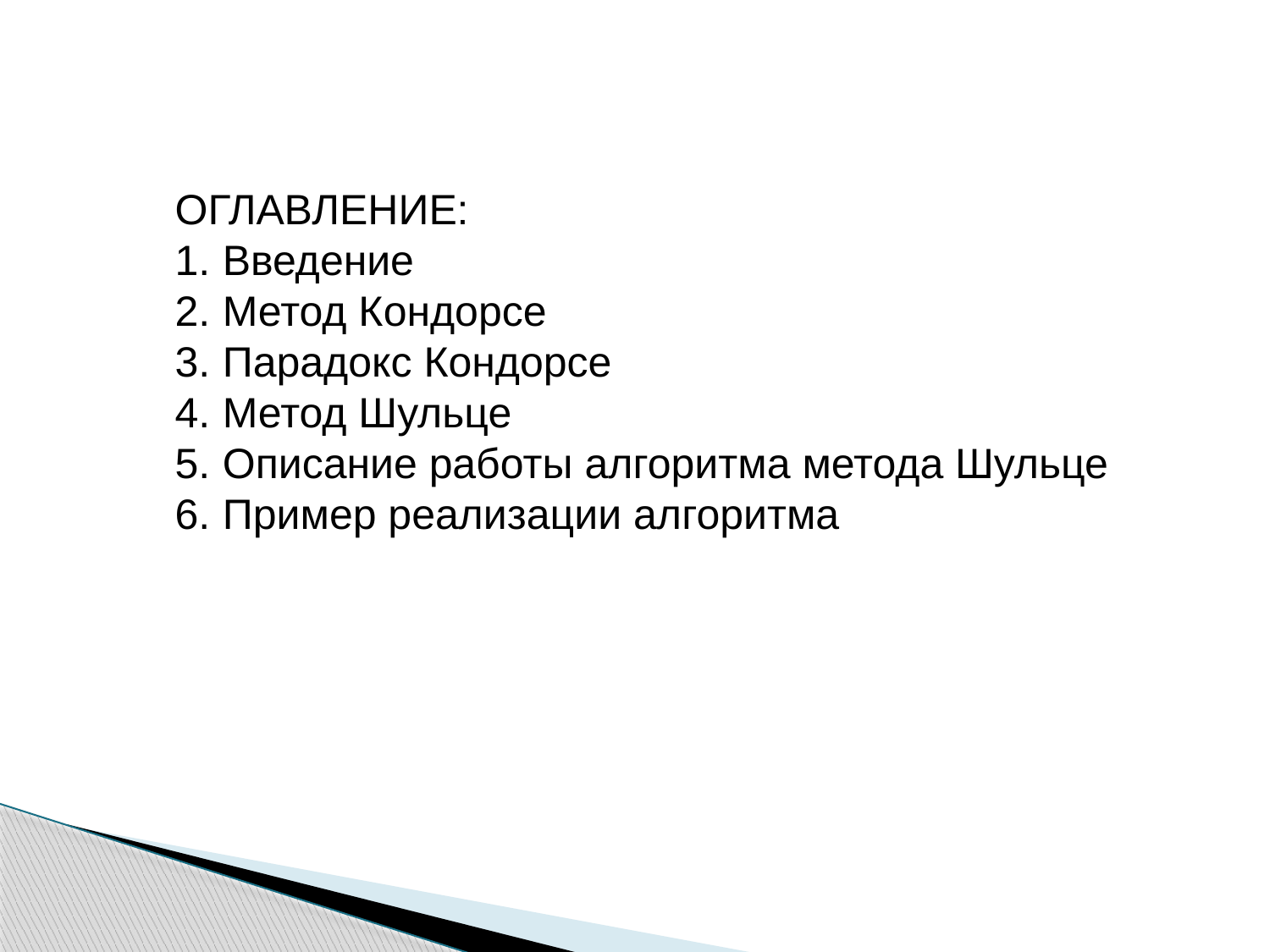

ОГЛАВЛЕНИЕ:
Введение
Метод Кондорсе
Парадокс Кондорсе
Метод Шульце
Описание работы алгоритма метода Шульце
Пример реализации алгоритма